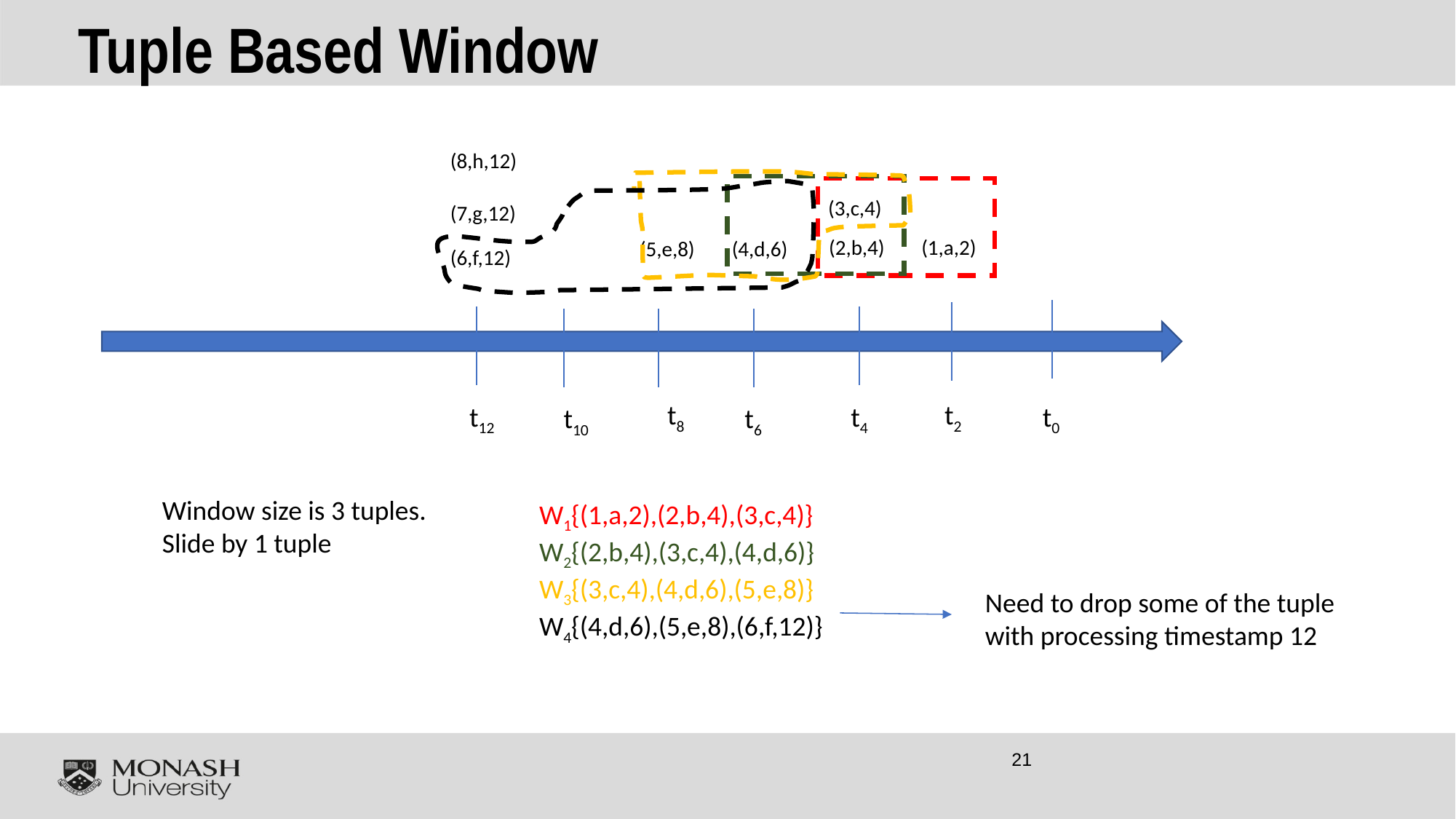

# Tuple Based Window
(8,h,12)
(3,c,4)
(7,g,12)
(2,b,4)
(1,a,2)
(5,e,8)
(4,d,6)
(6,f,12)

t8
t2
t12
t4
t0
t10
t6

Window size is 3 tuples.
Slide by 1 tuple
W1{(1,a,2),(2,b,4),(3,c,4)}
W2{(2,b,4),(3,c,4),(4,d,6)}
W3{(3,c,4),(4,d,6),(5,e,8)}
W4{(4,d,6),(5,e,8),(6,f,12)}

Need to drop some of the tuple with processing timestamp 12
21